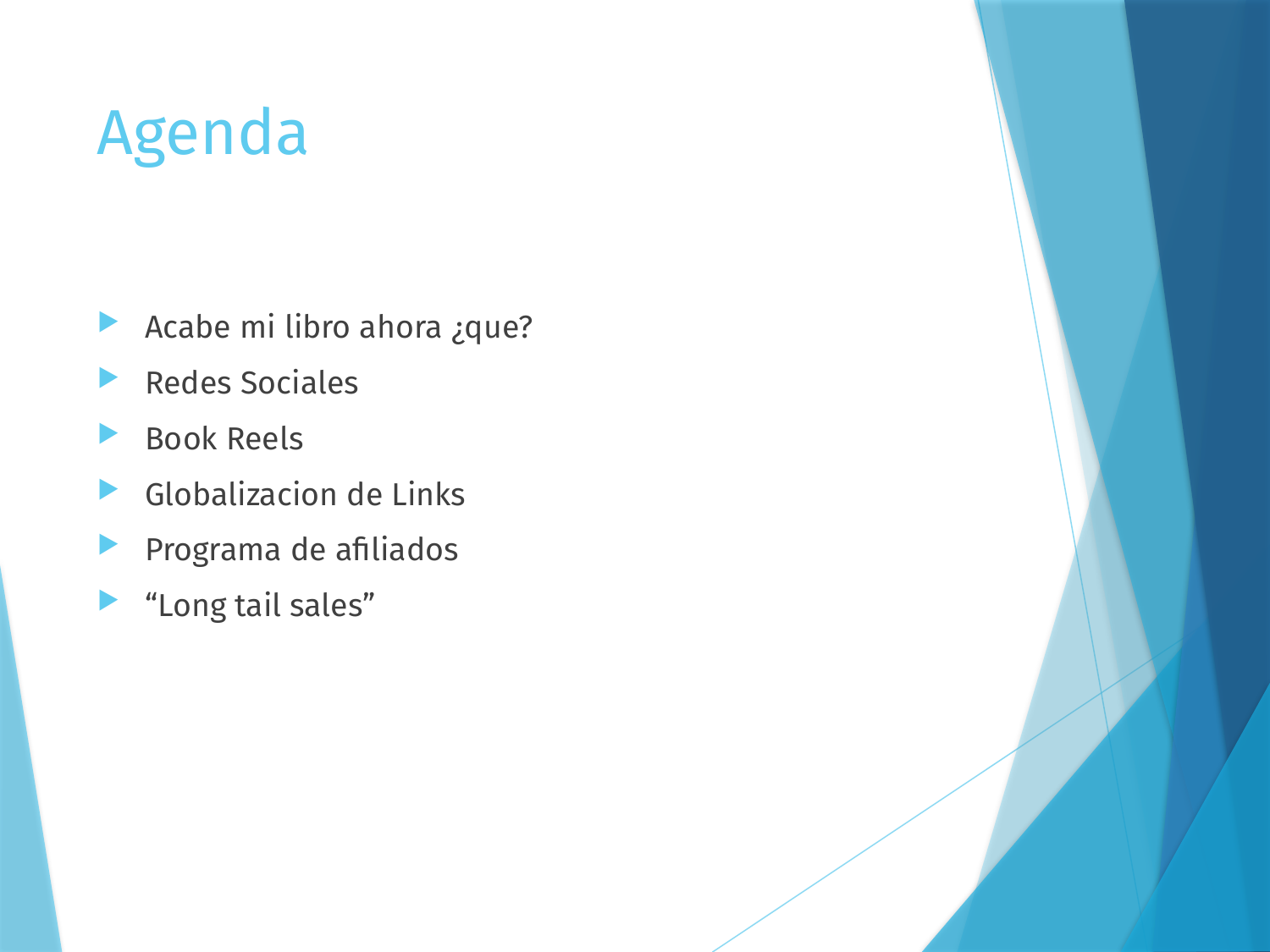

# Agenda
Acabe mi libro ahora ¿que?
Redes Sociales
Book Reels
Globalizacion de Links
Programa de afiliados
“Long tail sales”